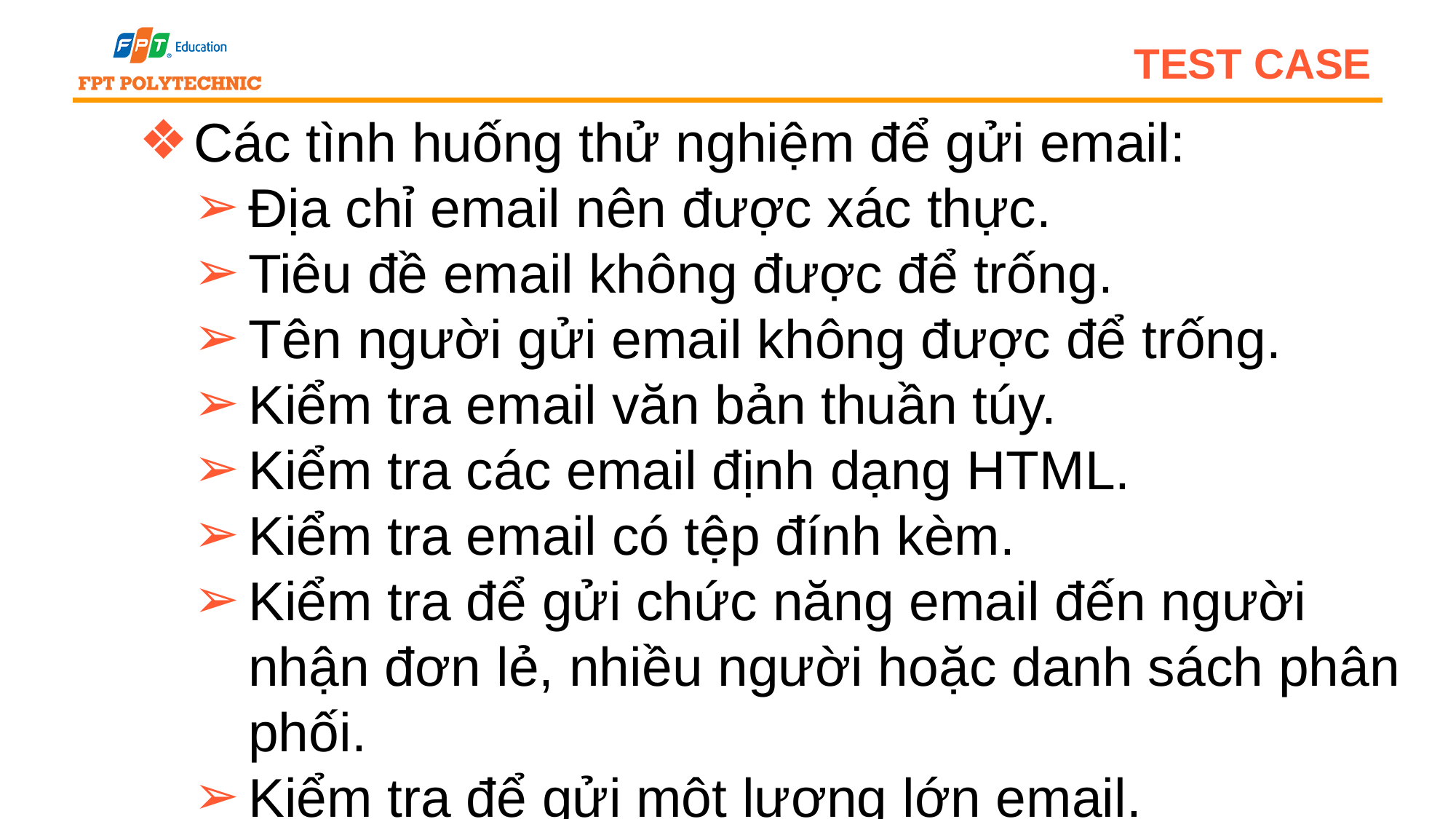

# test case
Các tình huống thử nghiệm để gửi email:
Địa chỉ email nên được xác thực.
Tiêu đề email không được để trống.
Tên người gửi email không được để trống.
Kiểm tra email văn bản thuần túy.
Kiểm tra các email định dạng HTML.
Kiểm tra email có tệp đính kèm.
Kiểm tra để gửi chức năng email đến người nhận đơn lẻ, nhiều người hoặc danh sách phân phối.
Kiểm tra để gửi một lượng lớn email.